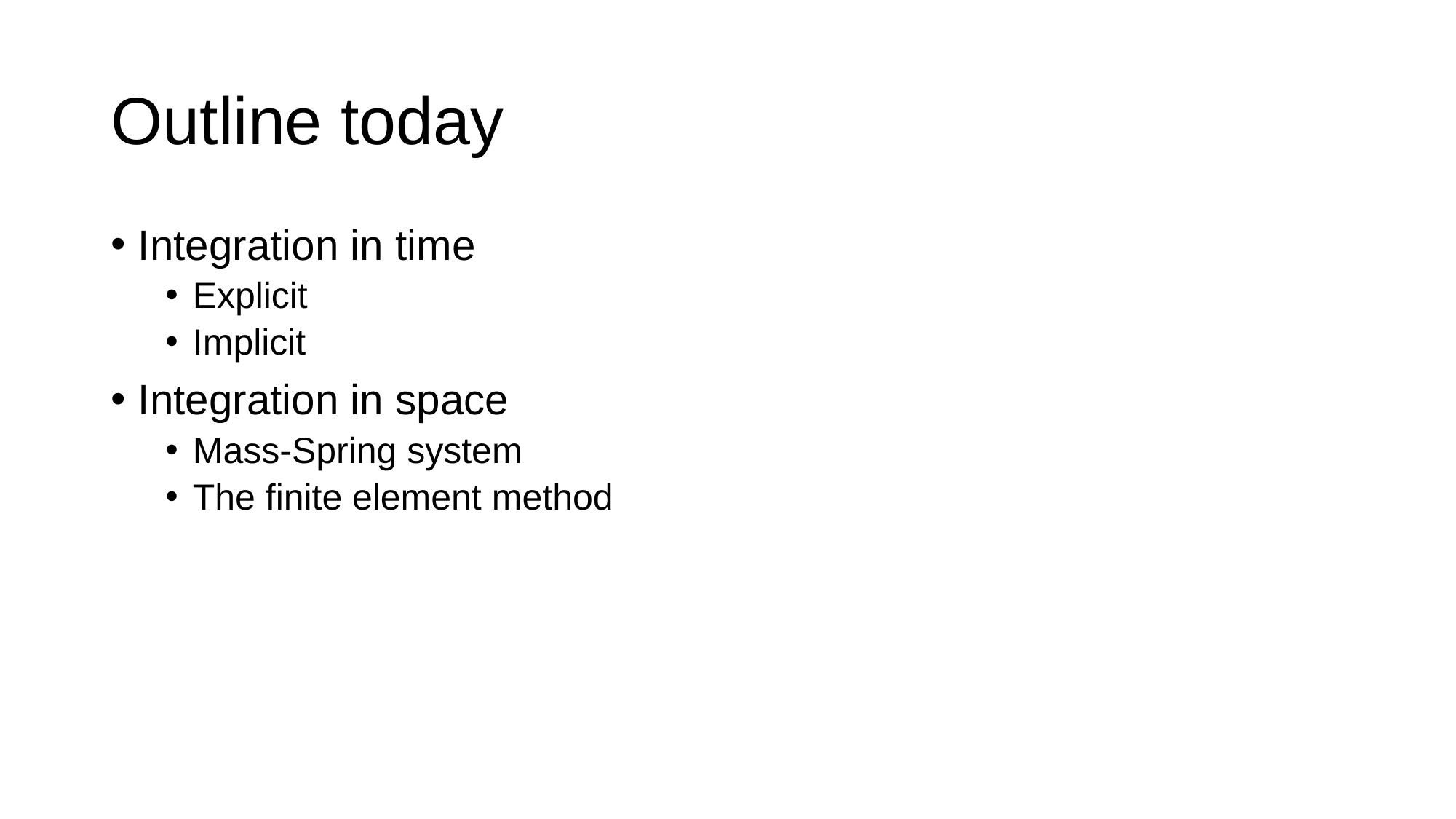

# Outline today
Integration in time
Explicit
Implicit
Integration in space
Mass-Spring system
The finite element method